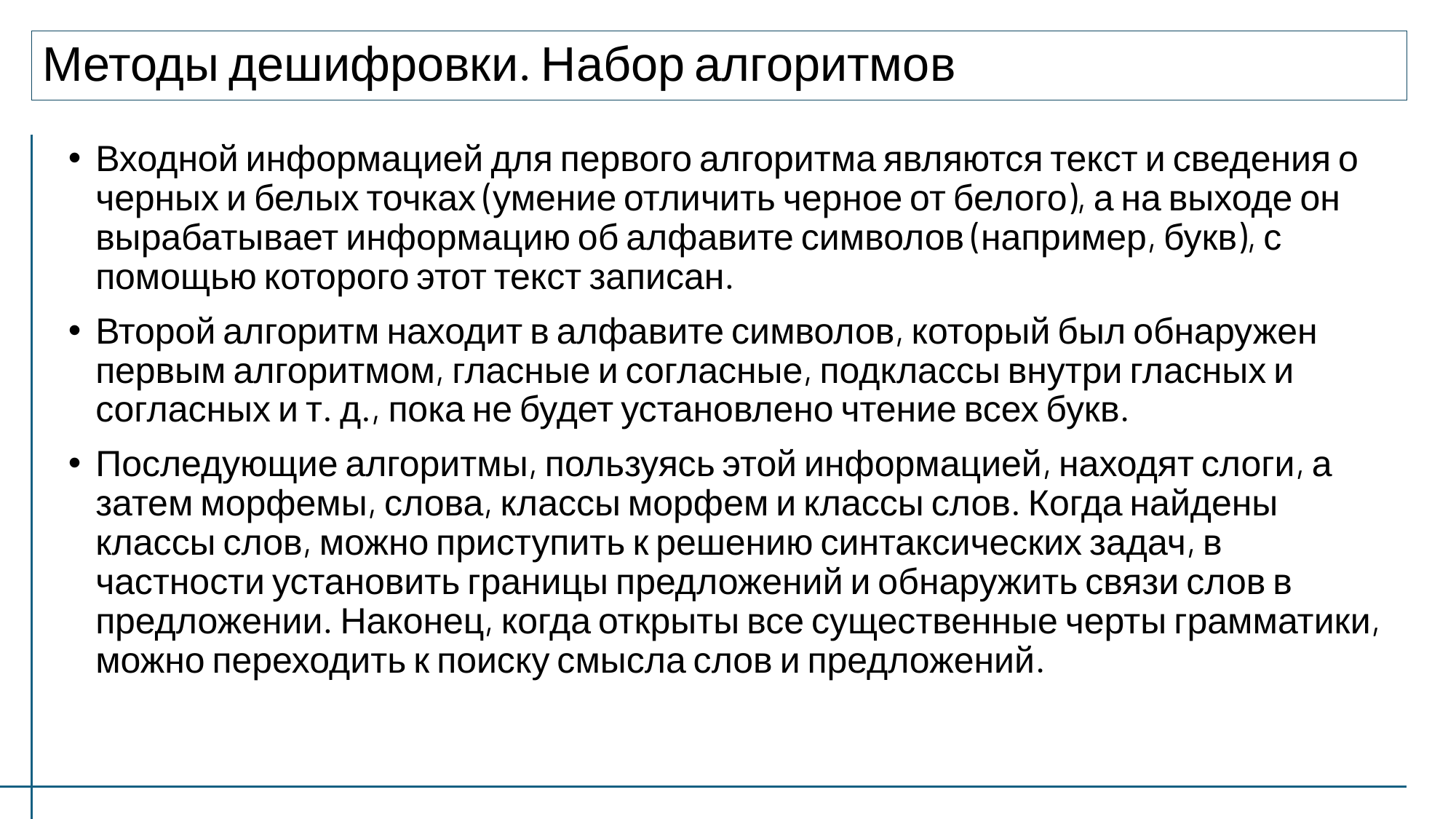

# Методы дешифровки. Набор алгоритмов
Входной информацией для первого алгоритма являются текст и сведения о черных и белых точках (умение отличить черное от белого), а на выходе он вырабатывает информацию об алфавите символов (например, букв), с помощью которого этот текст записан.
Второй алгоритм находит в алфавите символов, который был обнаружен первым алгоритмом, гласные и согласные, подклассы внутри гласных и согласных и т. д., пока не будет установлено чтение всех букв.
Последующие алгоритмы, пользуясь этой информацией, находят слоги, а затем морфемы, слова, классы морфем и классы слов. Когда найдены классы слов, можно приступить к решению синтаксических задач, в частности установить границы предложений и обнаружить связи слов в предложении. Наконец, когда открыты все существенные черты грамматики, можно переходить к поиску смысла слов и предложений.